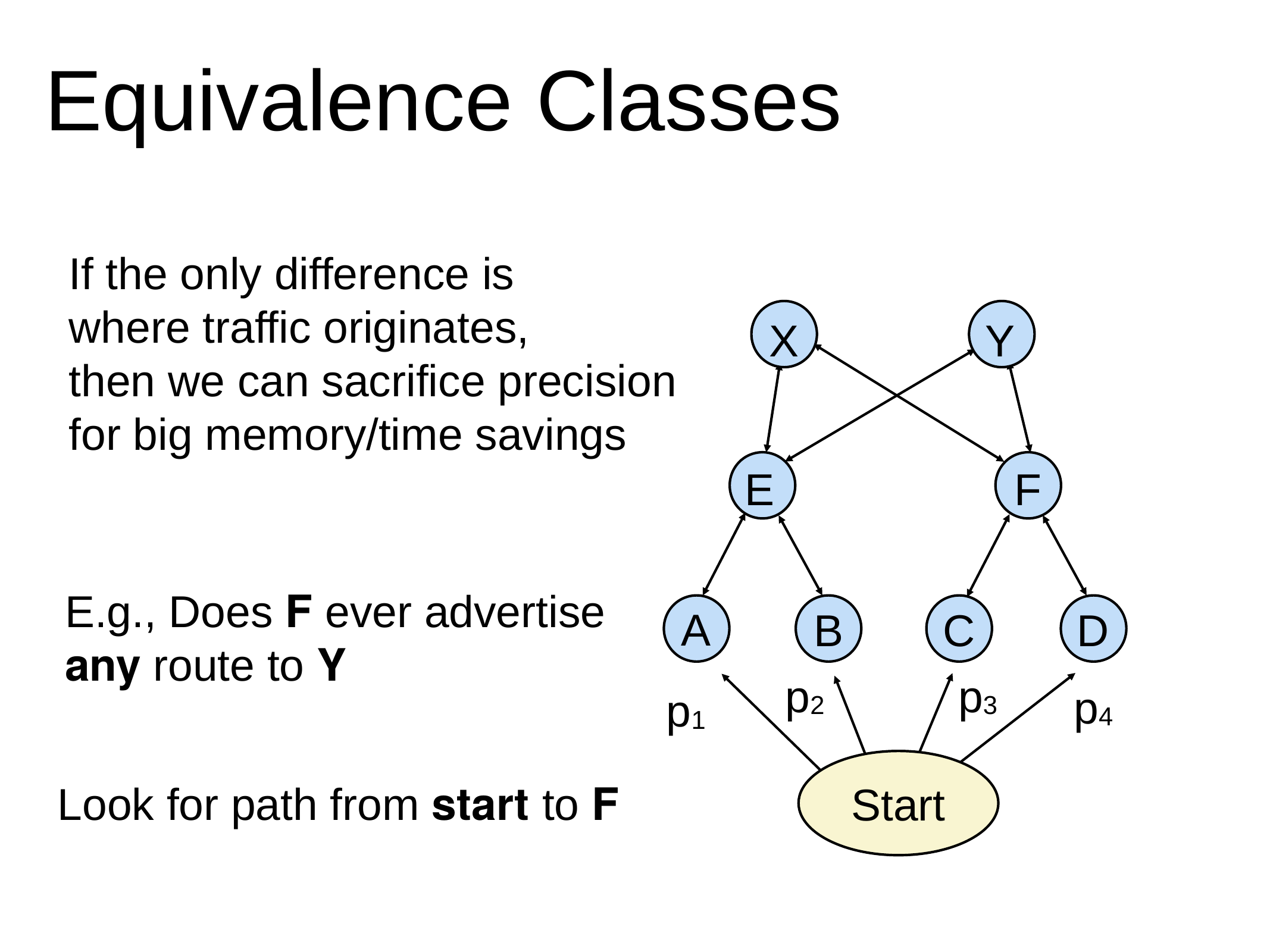

# Equivalence Classes
If the only difference is
where traffic originates,
then we can sacrifice precision
for big memory/time savings

X
Y

E
F

A
C
B
D
p2
p3

p4

p1

Start
E.g., Does F ever advertise
any route to Y
Look for path from start to F